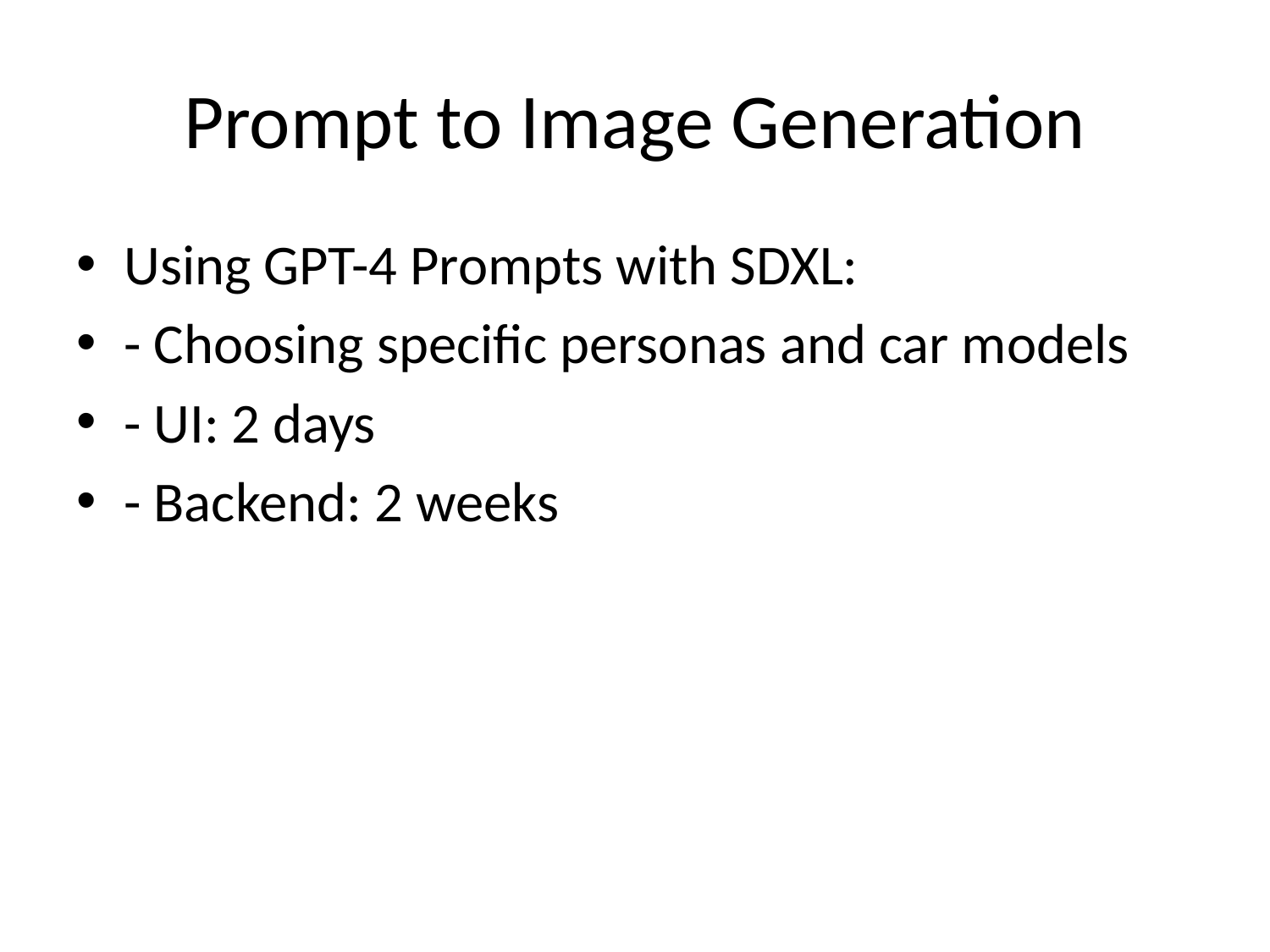

# Prompt to Image Generation
Using GPT-4 Prompts with SDXL:
- Choosing specific personas and car models
- UI: 2 days
- Backend: 2 weeks